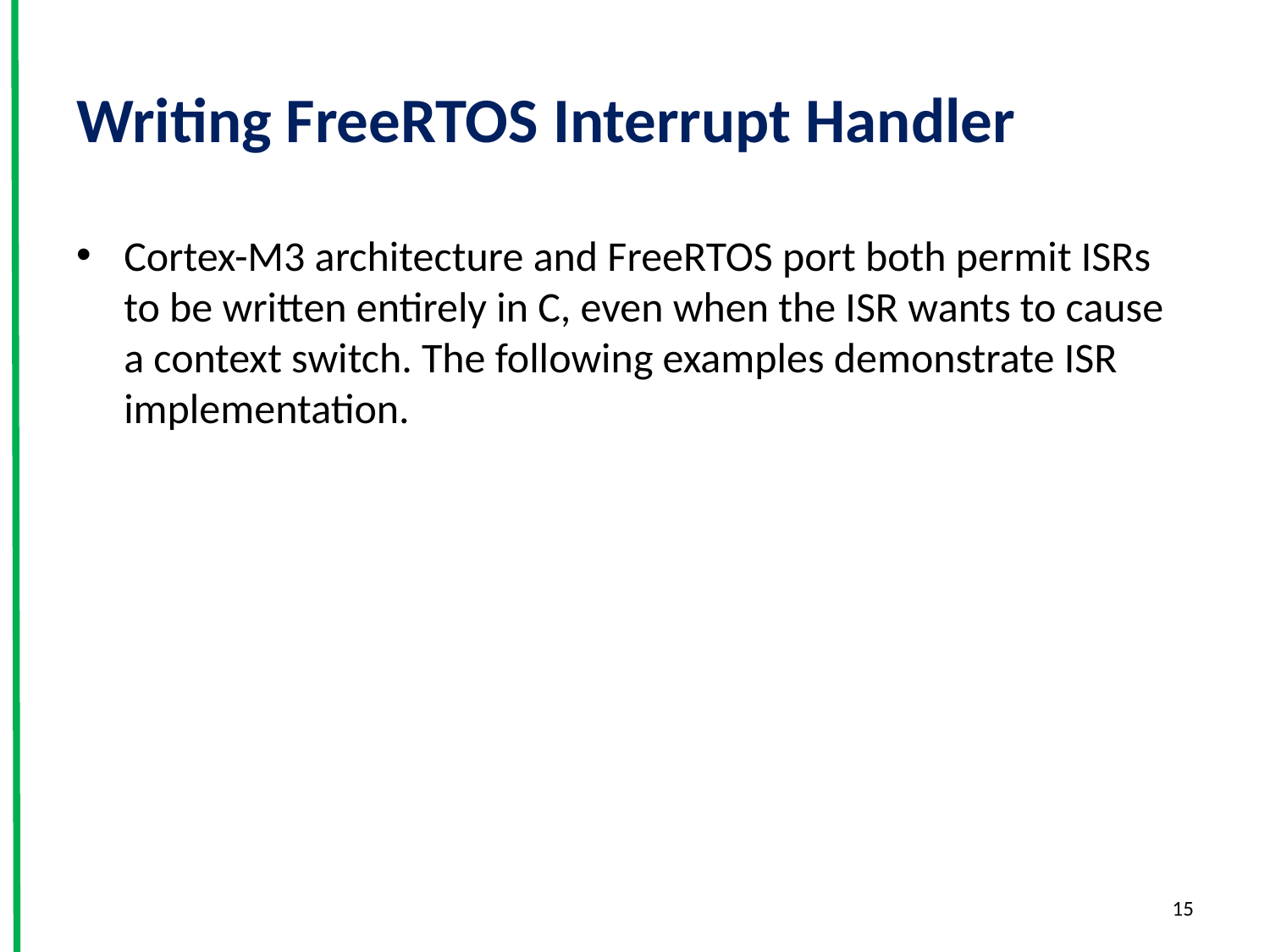

# Writing FreeRTOS Interrupt Handler
Cortex-M3 architecture and FreeRTOS port both permit ISRs to be written entirely in C, even when the ISR wants to cause a context switch. The following examples demonstrate ISR implementation.

15